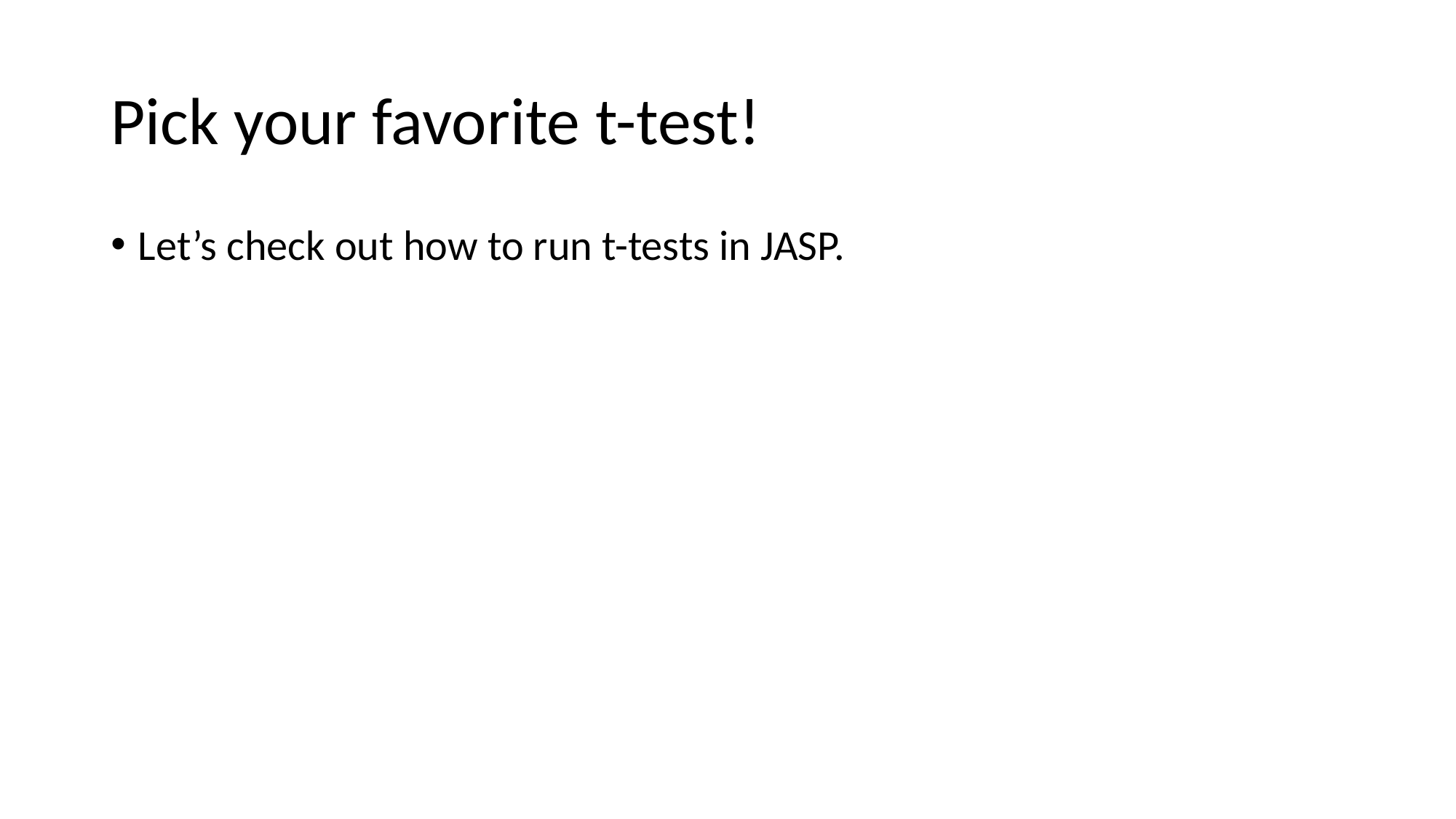

# Pick your favorite t-test!
Let’s check out how to run t-tests in JASP.